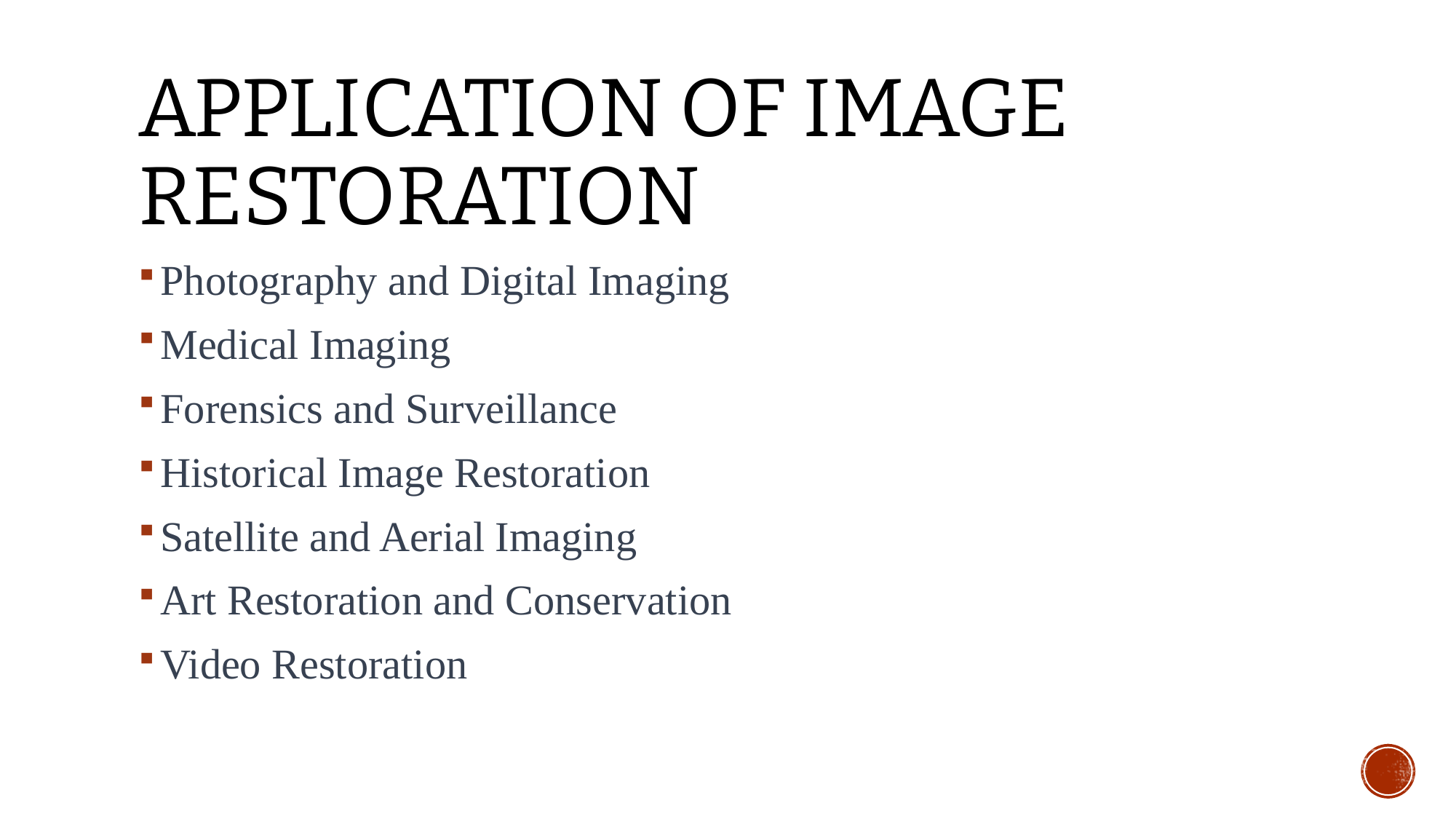

# Application of image restoration
Photography and Digital Imaging
Medical Imaging
Forensics and Surveillance
Historical Image Restoration
Satellite and Aerial Imaging
Art Restoration and Conservation
Video Restoration